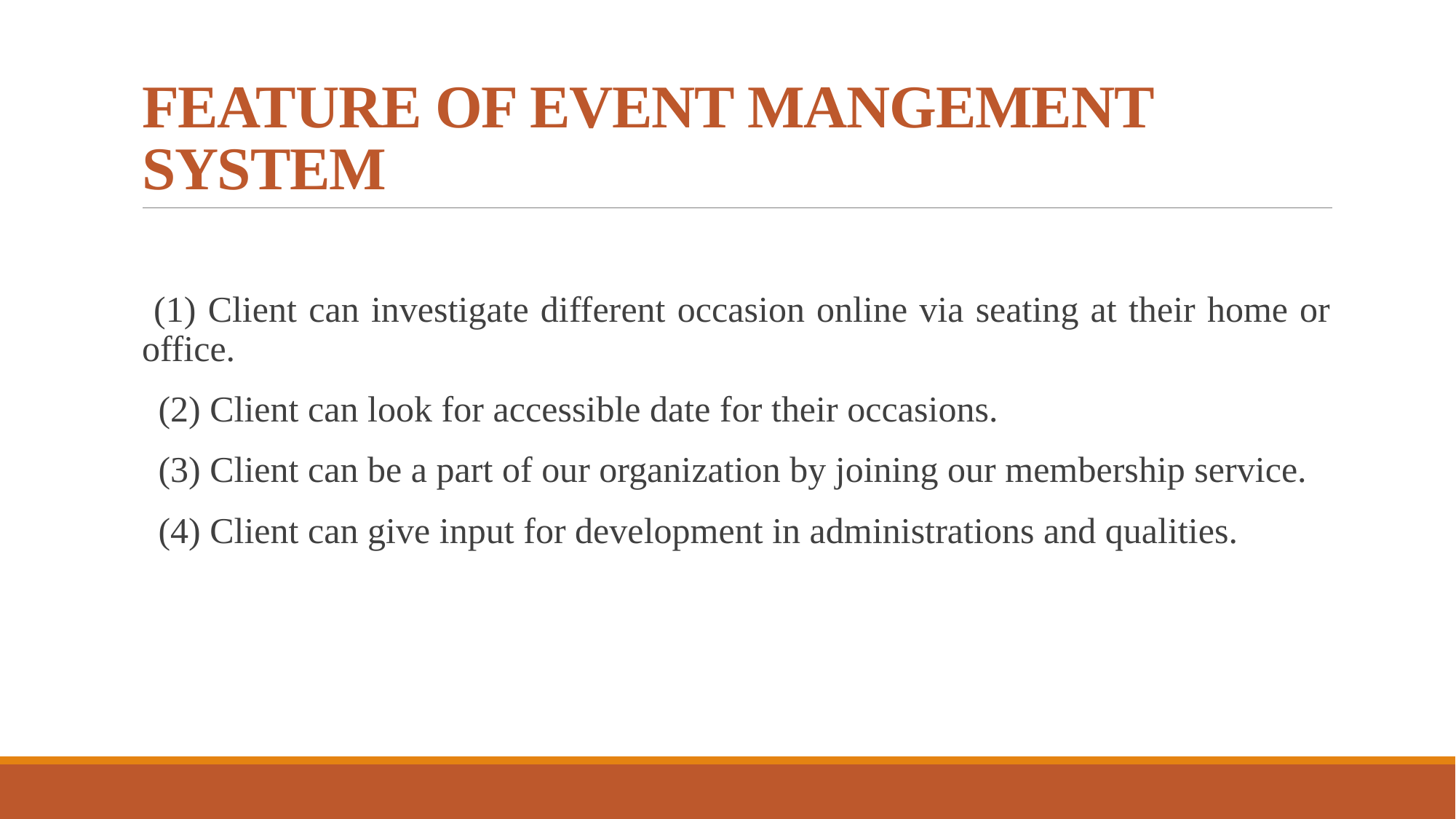

# FEATURE OF EVENT MANGEMENT SYSTEM

 (1) Client can investigate different occasion online via seating at their home or office.
   (2) Client can look for accessible date for their occasions.
   (3) Client can be a part of our organization by joining our membership service.
   (4) Client can give input for development in administrations and qualities.